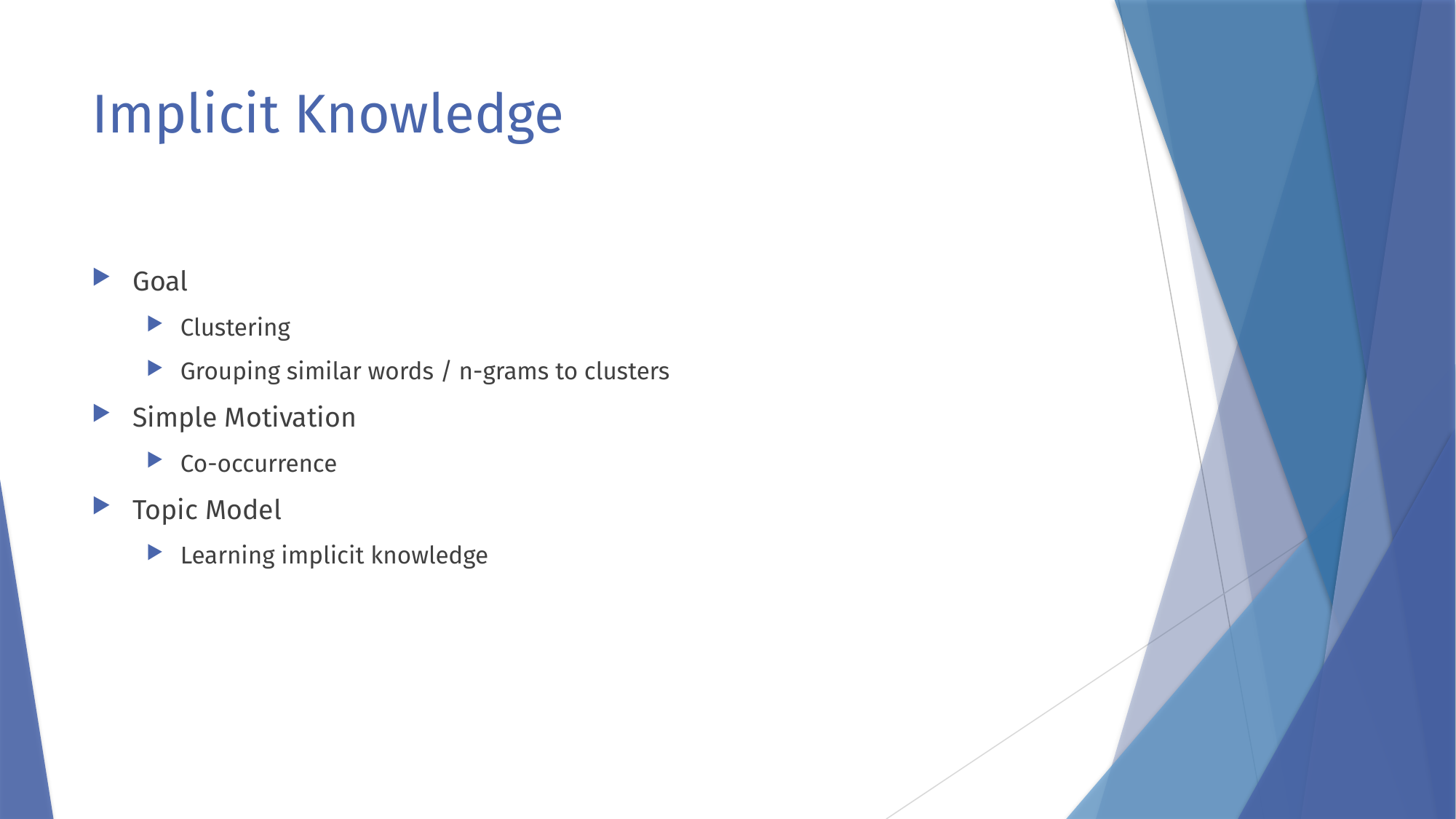

# Implicit Knowledge
Goal
Clustering
Grouping similar words / n-grams to clusters
Simple Motivation
Co-occurrence
Topic Model
Learning implicit knowledge